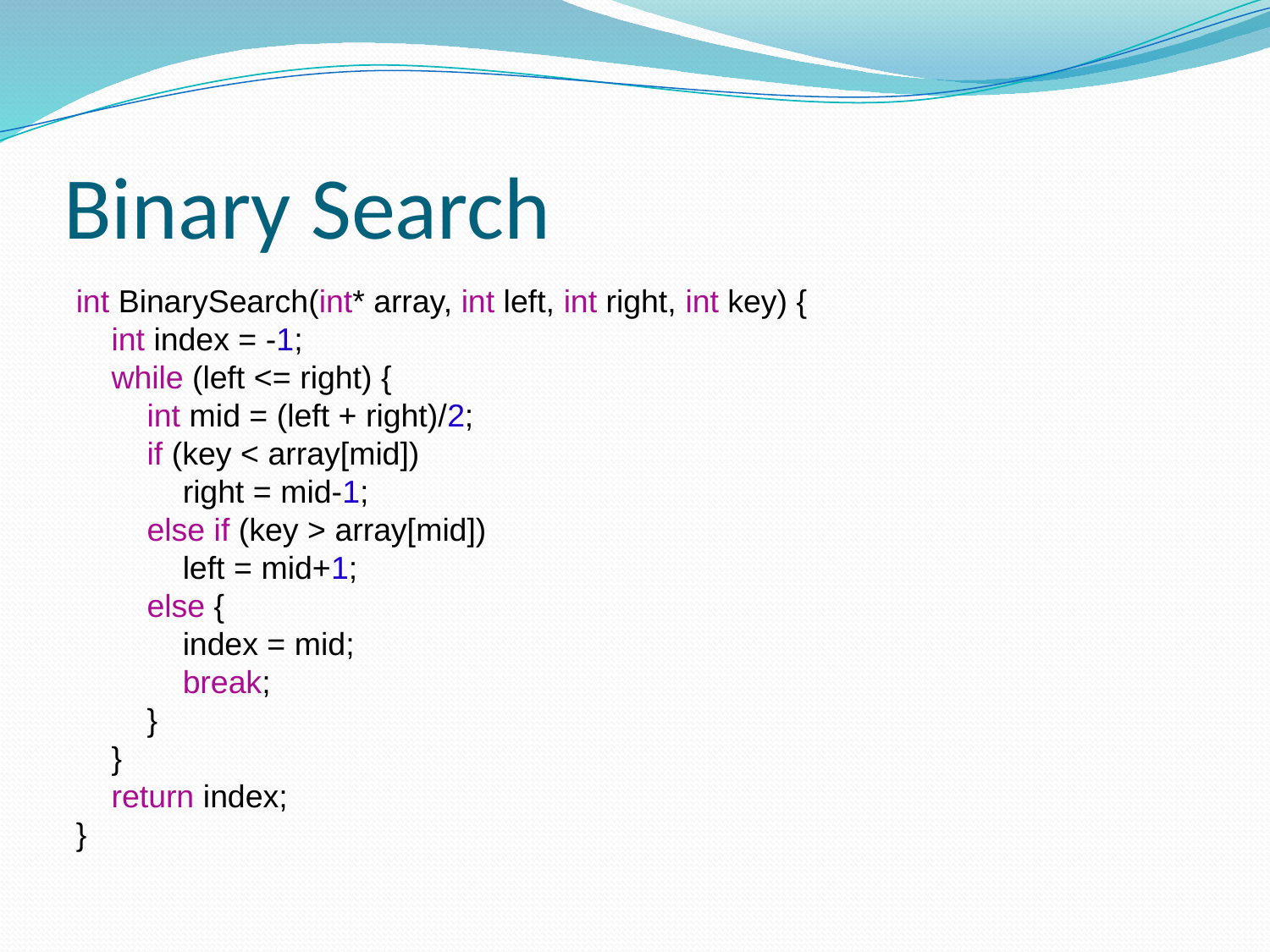

# Binary Search
int BinarySearch(int* array, int left, int right, int key) {
    int index = -1;
    while (left <= right) {
        int mid = (left + right)/2;
        if (key < array[mid])
            right = mid-1;
        else if (key > array[mid])
            left = mid+1;
        else {
            index = mid;
            break;
        }
    }
    return index;
}